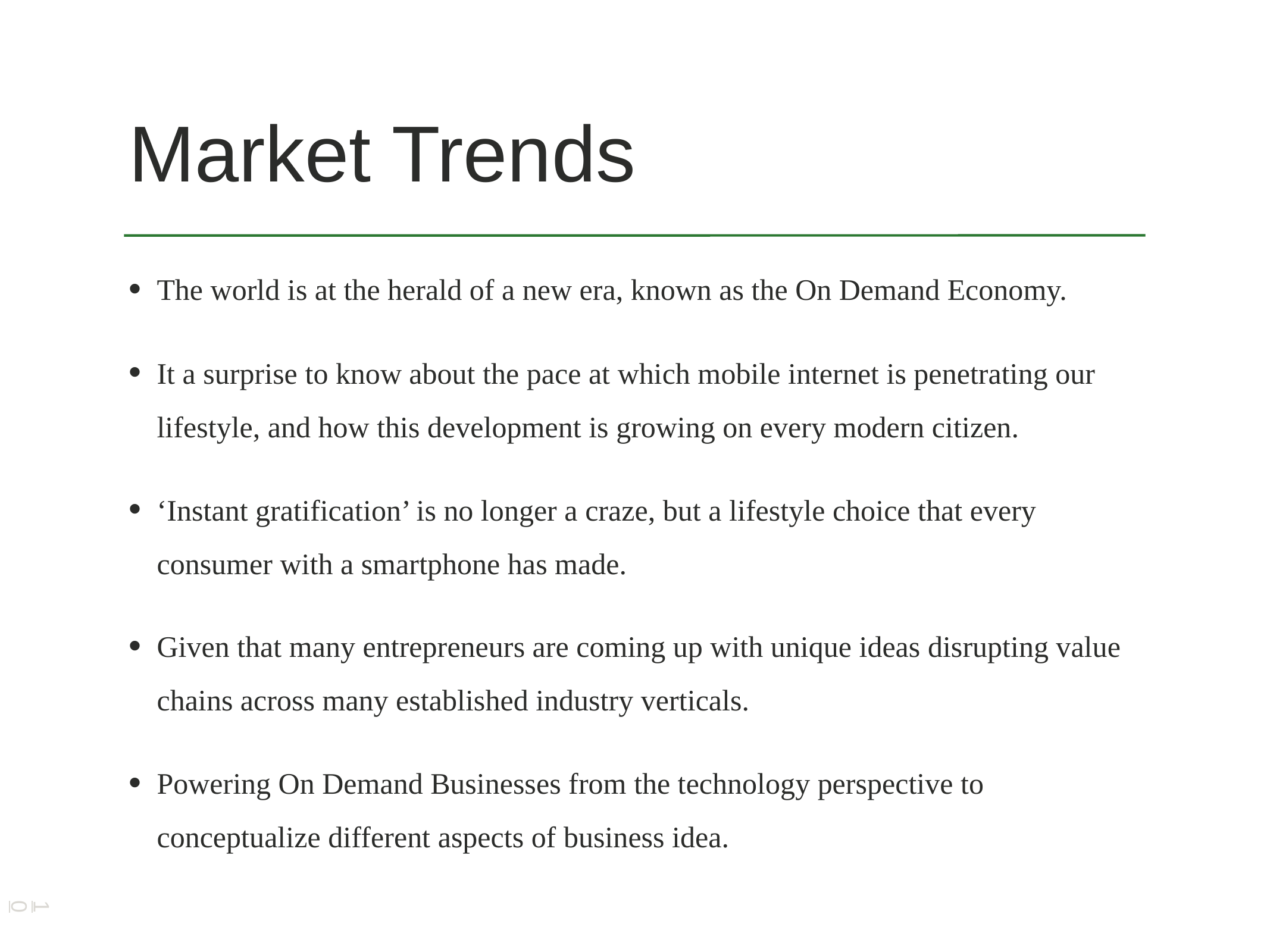

# Market Trends
The world is at the herald of a new era, known as the On Demand Economy.
It a surprise to know about the pace at which mobile internet is penetrating our lifestyle, and how this development is growing on every modern citizen.
‘Instant gratification’ is no longer a craze, but a lifestyle choice that every consumer with a smartphone has made.
Given that many entrepreneurs are coming up with unique ideas disrupting value chains across many established industry verticals.
Powering On Demand Businesses from the technology perspective to conceptualize di­fferent aspects of business idea.
10